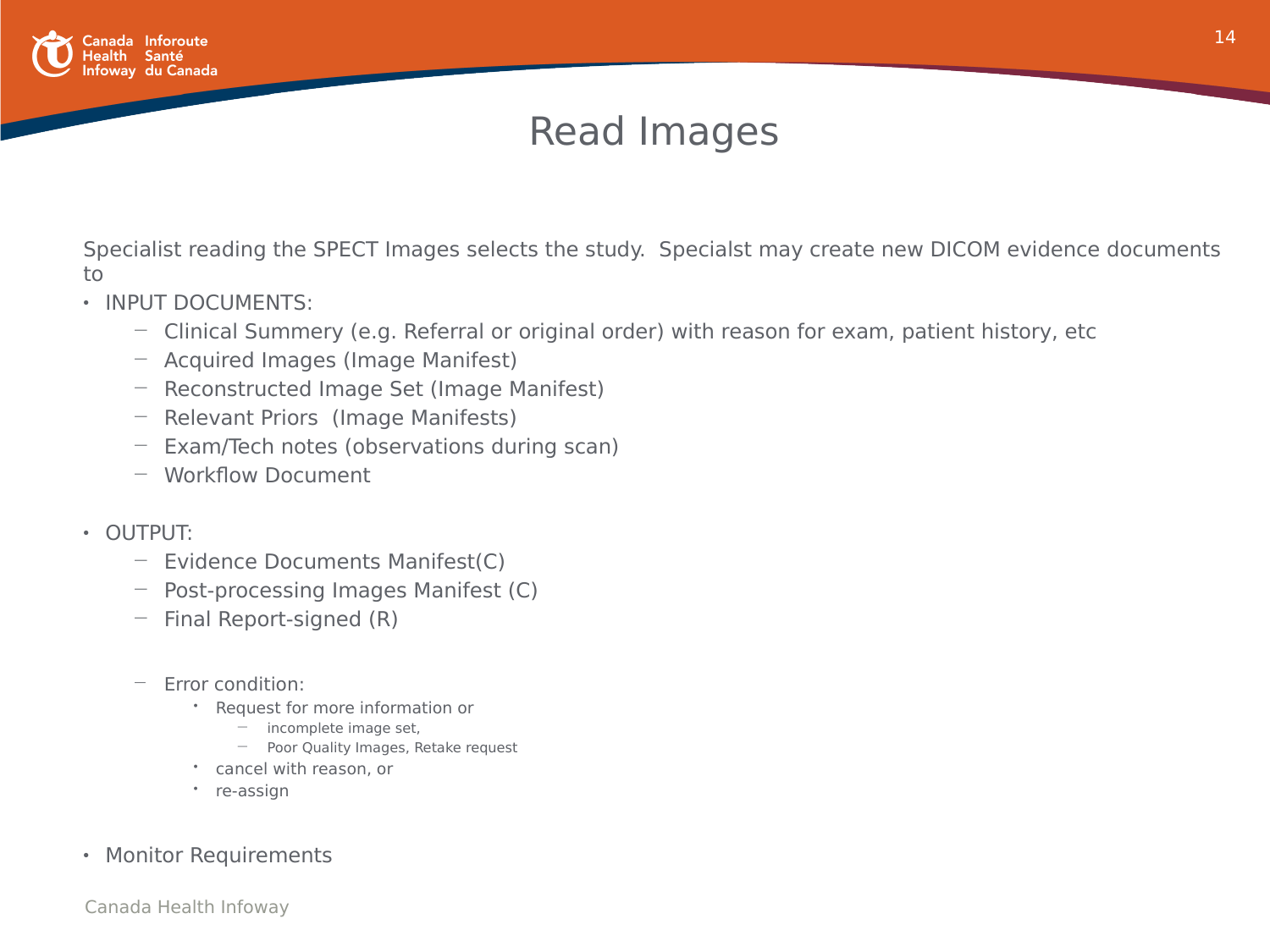

14
# Read Images
Specialist reading the SPECT Images selects the study.  Specialst may create new DICOM evidence documents to
INPUT DOCUMENTS:
Clinical Summery (e.g. Referral or original order) with reason for exam, patient history, etc
Acquired Images (Image Manifest)
Reconstructed Image Set (Image Manifest)
Relevant Priors  (Image Manifests)
Exam/Tech notes (observations during scan)
Workflow Document

OUTPUT:
Evidence Documents Manifest(C)
Post-processing Images Manifest (C)
Final Report-signed (R)

Error condition:
Request for more information or
incomplete image set,
Poor Quality Images, Retake request
cancel with reason, or
re-assign

Monitor Requirements

Canada Health Infoway